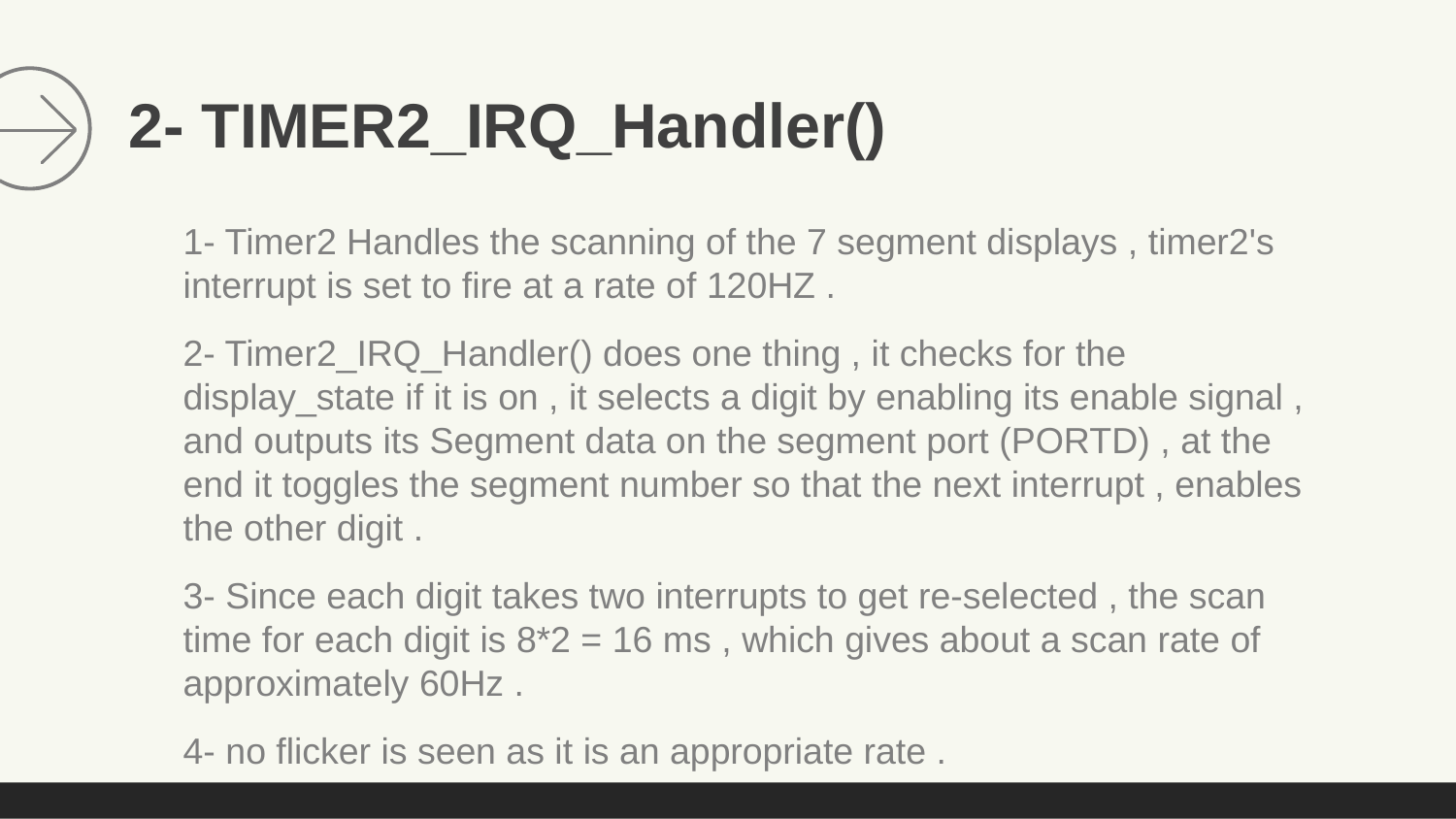

# 2- TIMER2_IRQ_Handler()
1- Timer2 Handles the scanning of the 7 segment displays , timer2's interrupt is set to fire at a rate of 120HZ .
2- Timer2_IRQ_Handler() does one thing , it checks for the display_state if it is on , it selects a digit by enabling its enable signal , and outputs its Segment data on the segment port (PORTD) , at the end it toggles the segment number so that the next interrupt , enables the other digit .
3- Since each digit takes two interrupts to get re-selected , the scan time for each digit is 8*2 = 16 ms , which gives about a scan rate of approximately 60Hz .
4- no flicker is seen as it is an appropriate rate .